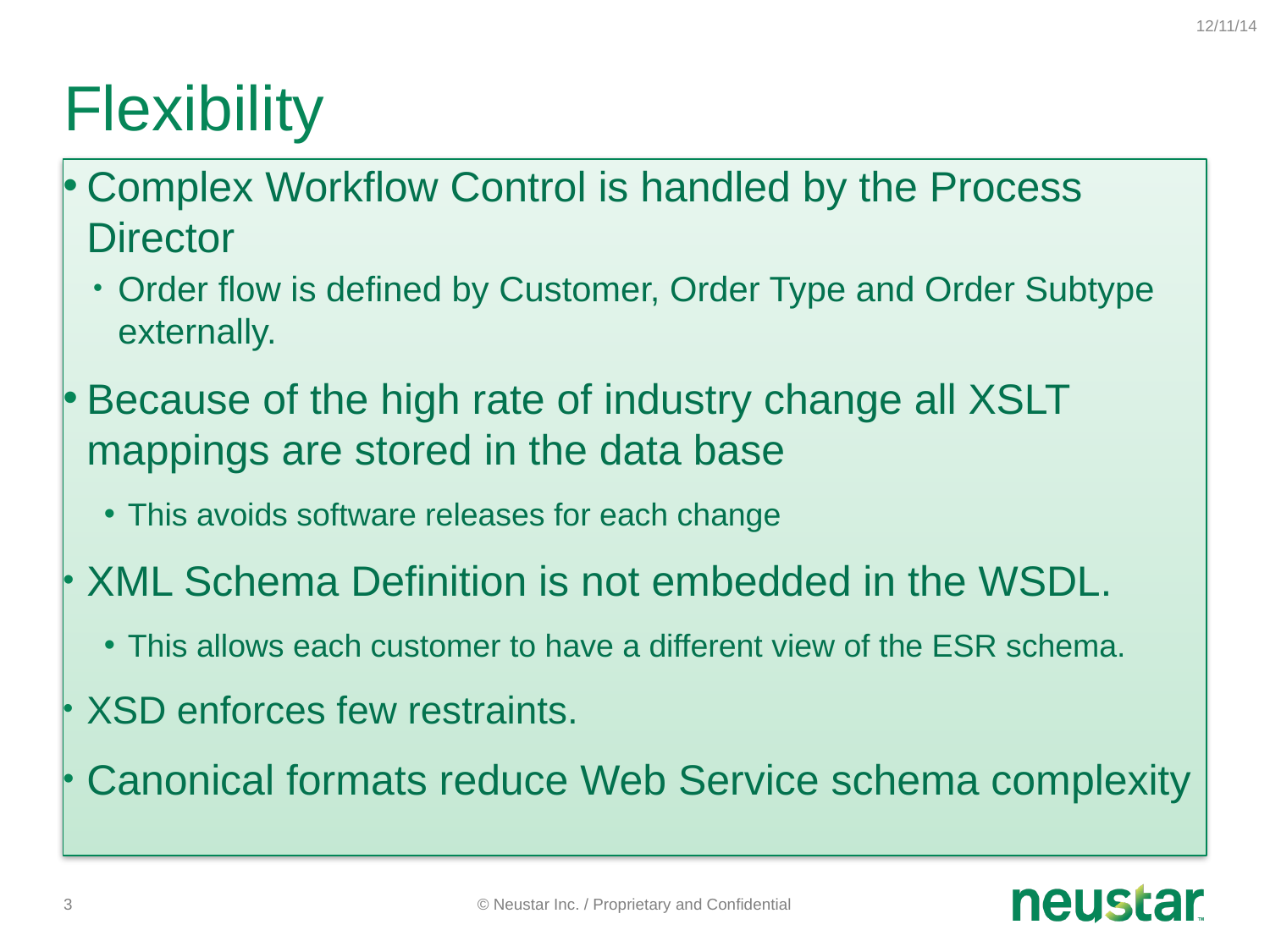

12/11/14
# Flexibility
Complex Workflow Control is handled by the Process Director
Order flow is defined by Customer, Order Type and Order Subtype externally.
Because of the high rate of industry change all XSLT mappings are stored in the data base
This avoids software releases for each change
XML Schema Definition is not embedded in the WSDL.
This allows each customer to have a different view of the ESR schema.
XSD enforces few restraints.
Canonical formats reduce Web Service schema complexity

3
© Neustar Inc. / Proprietary and Confidential